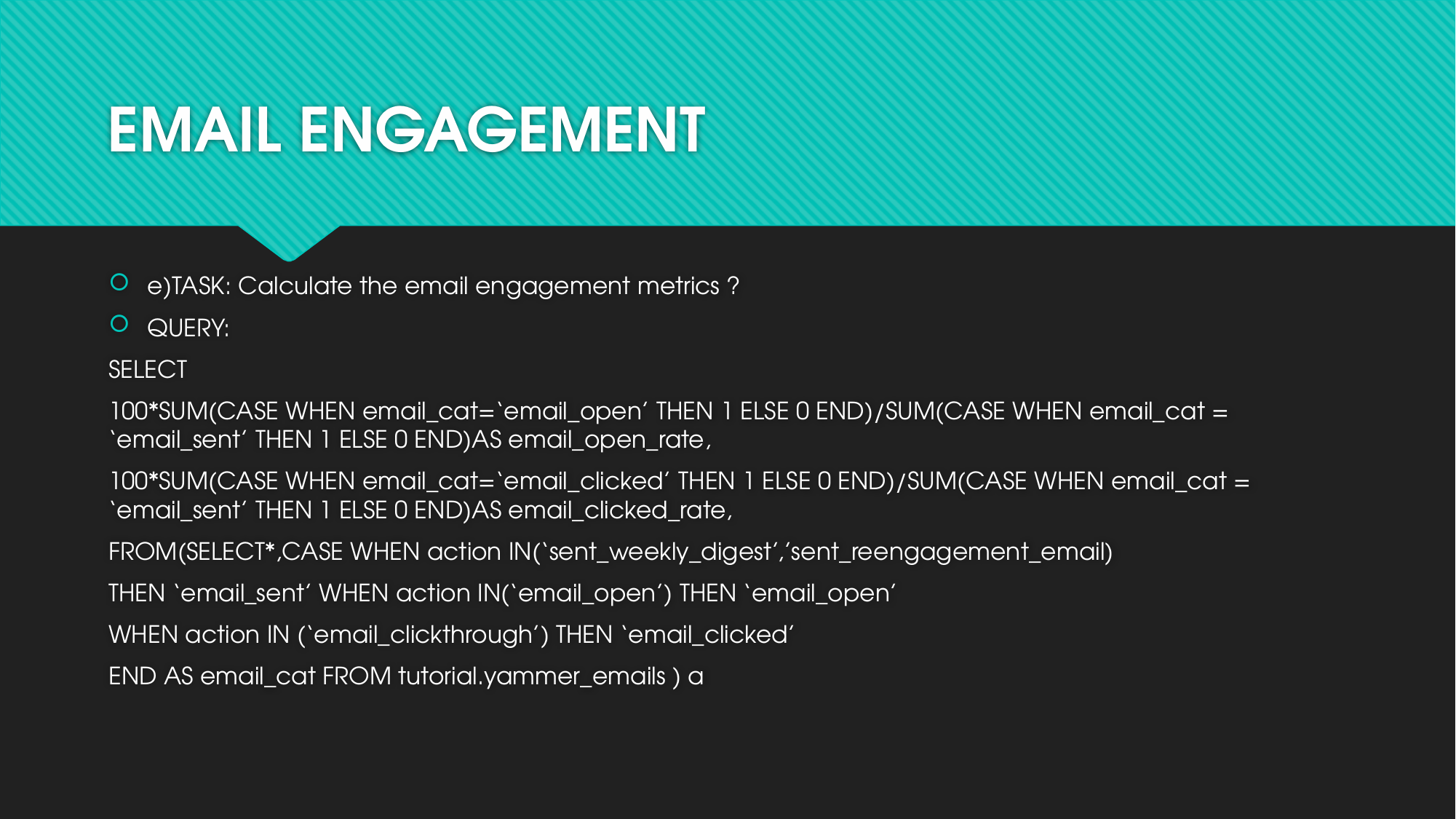

# EMAIL ENGAGEMENT
e)TASK: Calculate the email engagement metrics ?
QUERY:
SELECT
100*SUM(CASE WHEN email_cat=‘email_open’ THEN 1 ELSE 0 END)/SUM(CASE WHEN email_cat = ‘email_sent’ THEN 1 ELSE 0 END)AS email_open_rate,
100*SUM(CASE WHEN email_cat=‘email_clicked’ THEN 1 ELSE 0 END)/SUM(CASE WHEN email_cat = ‘email_sent’ THEN 1 ELSE 0 END)AS email_clicked_rate,
FROM(SELECT*,CASE WHEN action IN(‘sent_weekly_digest’,’sent_reengagement_email)
THEN ‘email_sent’ WHEN action IN(‘email_open’) THEN ‘email_open’
WHEN action IN (‘email_clickthrough’) THEN ‘email_clicked’
END AS email_cat FROM tutorial.yammer_emails ) a